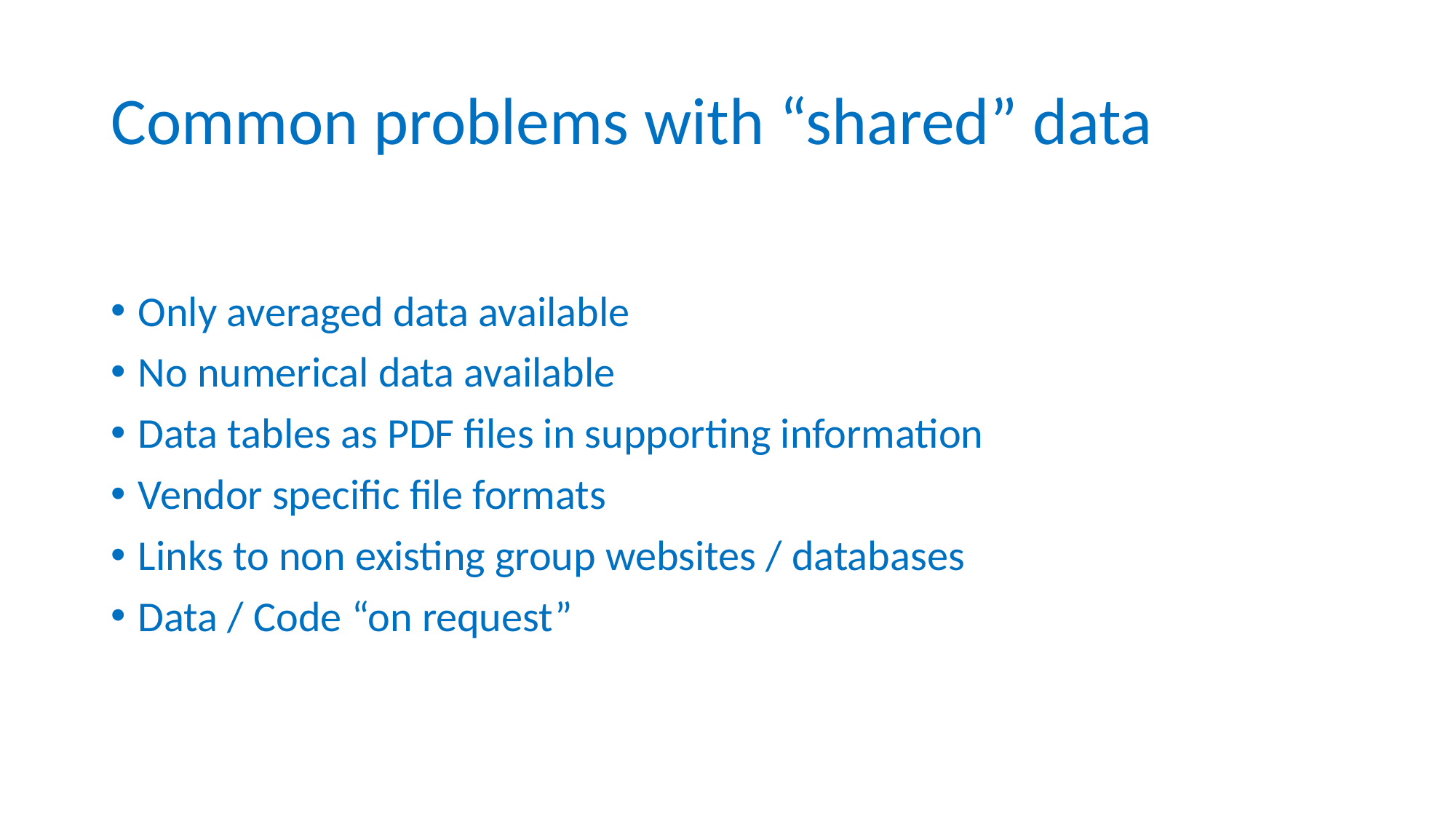

# Common problems with “shared” data

Only averaged data available
No numerical data available
Data tables as PDF files in supporting information
Vendor specific file formats
Links to non existing group websites / databases
Data / Code “on request”